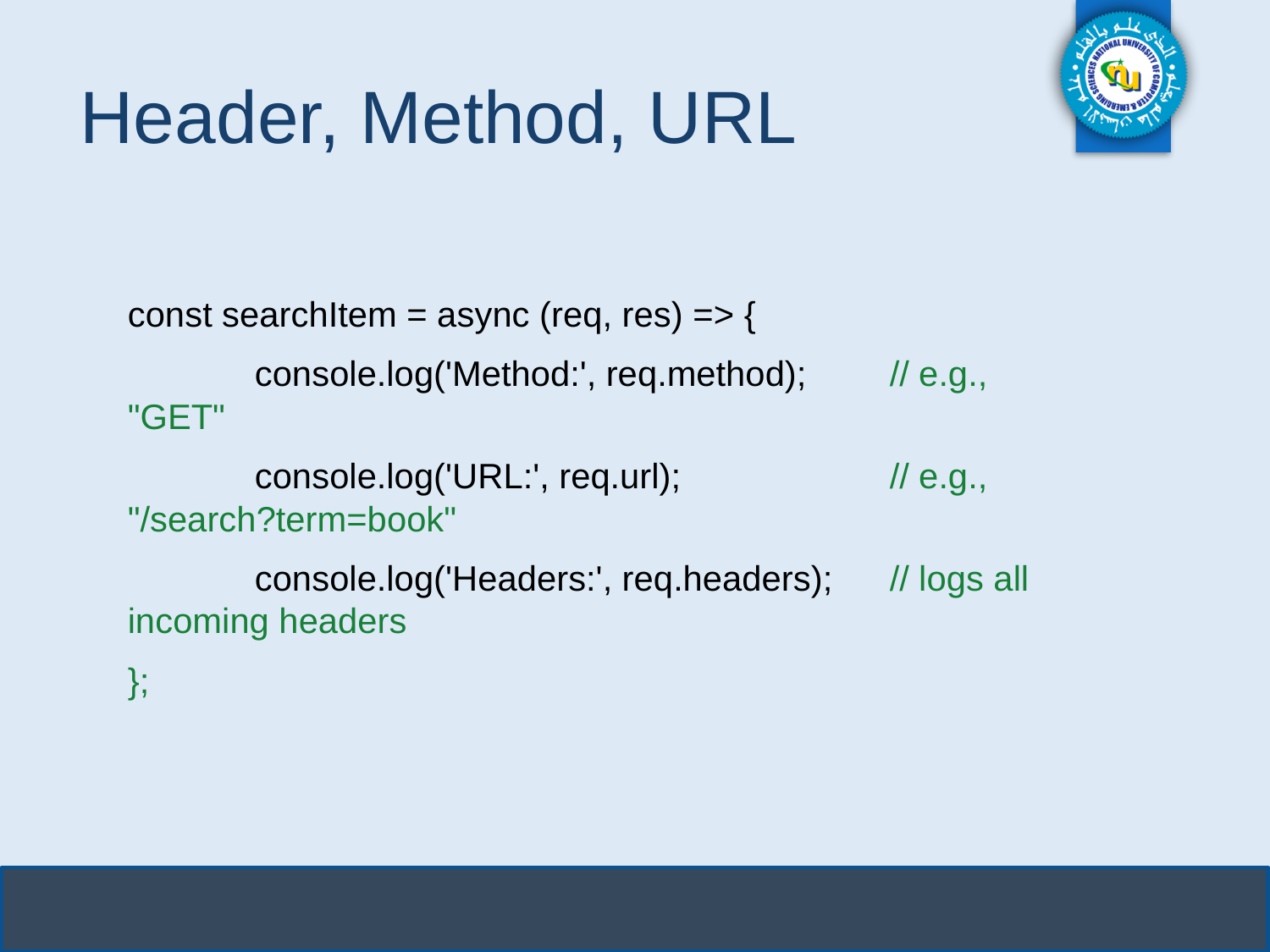

# Header, Method, URL
const searchItem = async (req, res) => {
	console.log('Method:', req.method);     	// e.g., "GET"
	console.log('URL:', req.url);           	// e.g., "/search?term=book"
	console.log('Headers:', req.headers);   	// logs all incoming headers
};